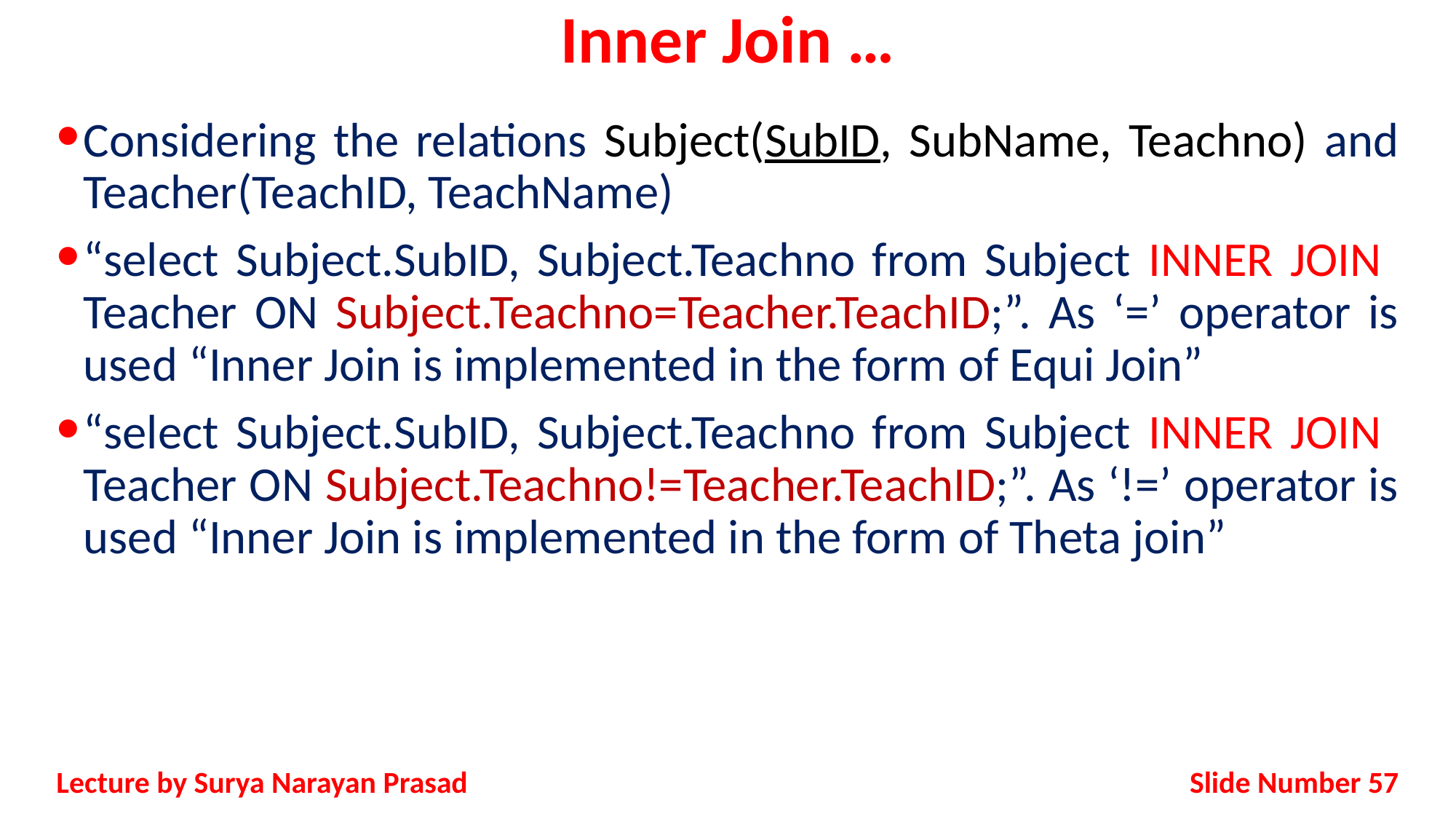

# Inner Join …
Considering the relations Subject(SubID, SubName, Teachno) and Teacher(TeachID, TeachName)
“select Subject.SubID, Subject.Teachno from Subject INNER JOIN  Teacher ON Subject.Teachno=Teacher.TeachID;”. As ‘=’ operator is used “Inner Join is implemented in the form of Equi Join”
“select Subject.SubID, Subject.Teachno from Subject INNER JOIN  Teacher ON Subject.Teachno!=Teacher.TeachID;”. As ‘!=’ operator is used “Inner Join is implemented in the form of Theta join”
Slide Number 57
Lecture by Surya Narayan Prasad